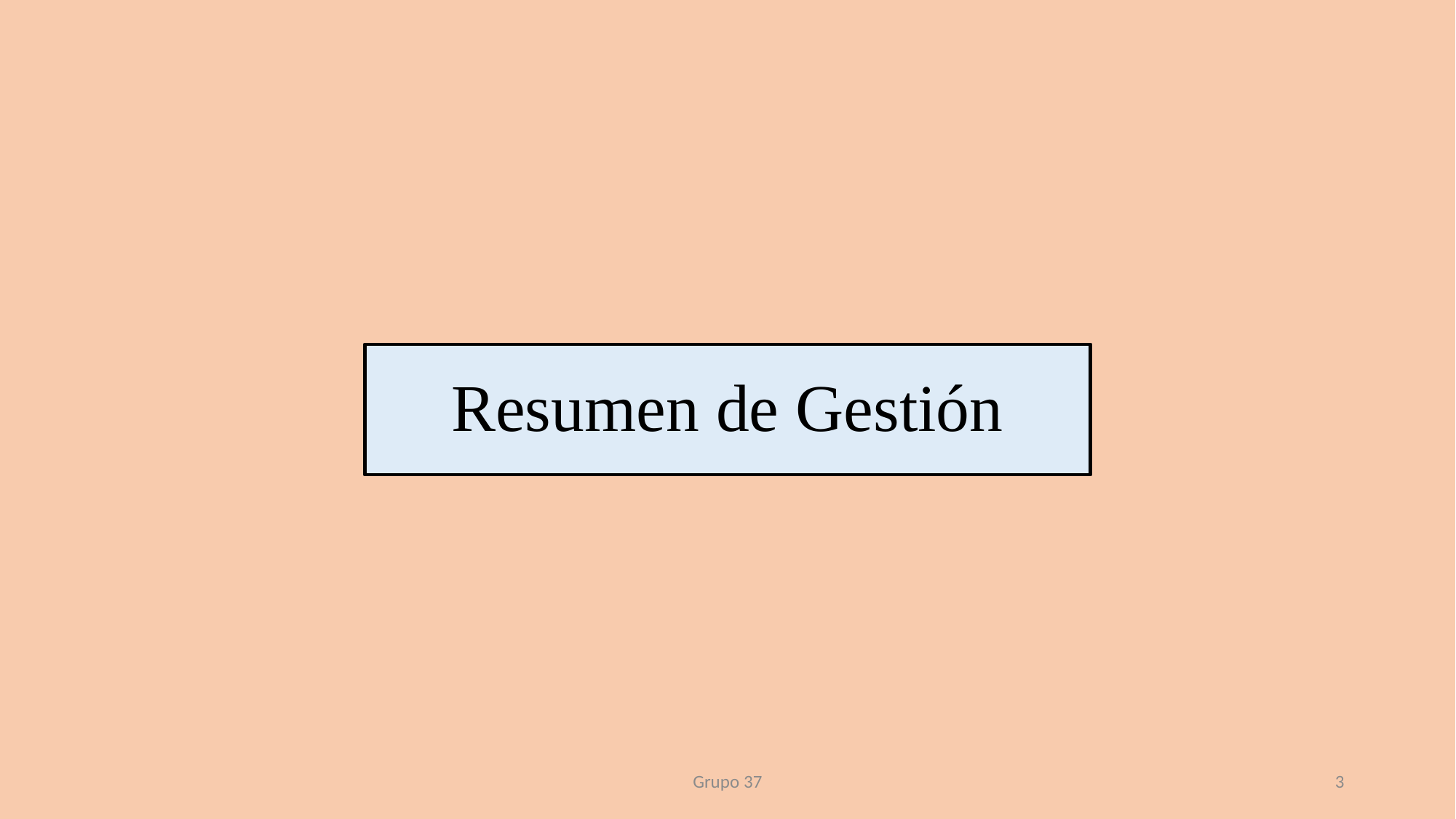

# Resumen de Gestión
Grupo 37
3